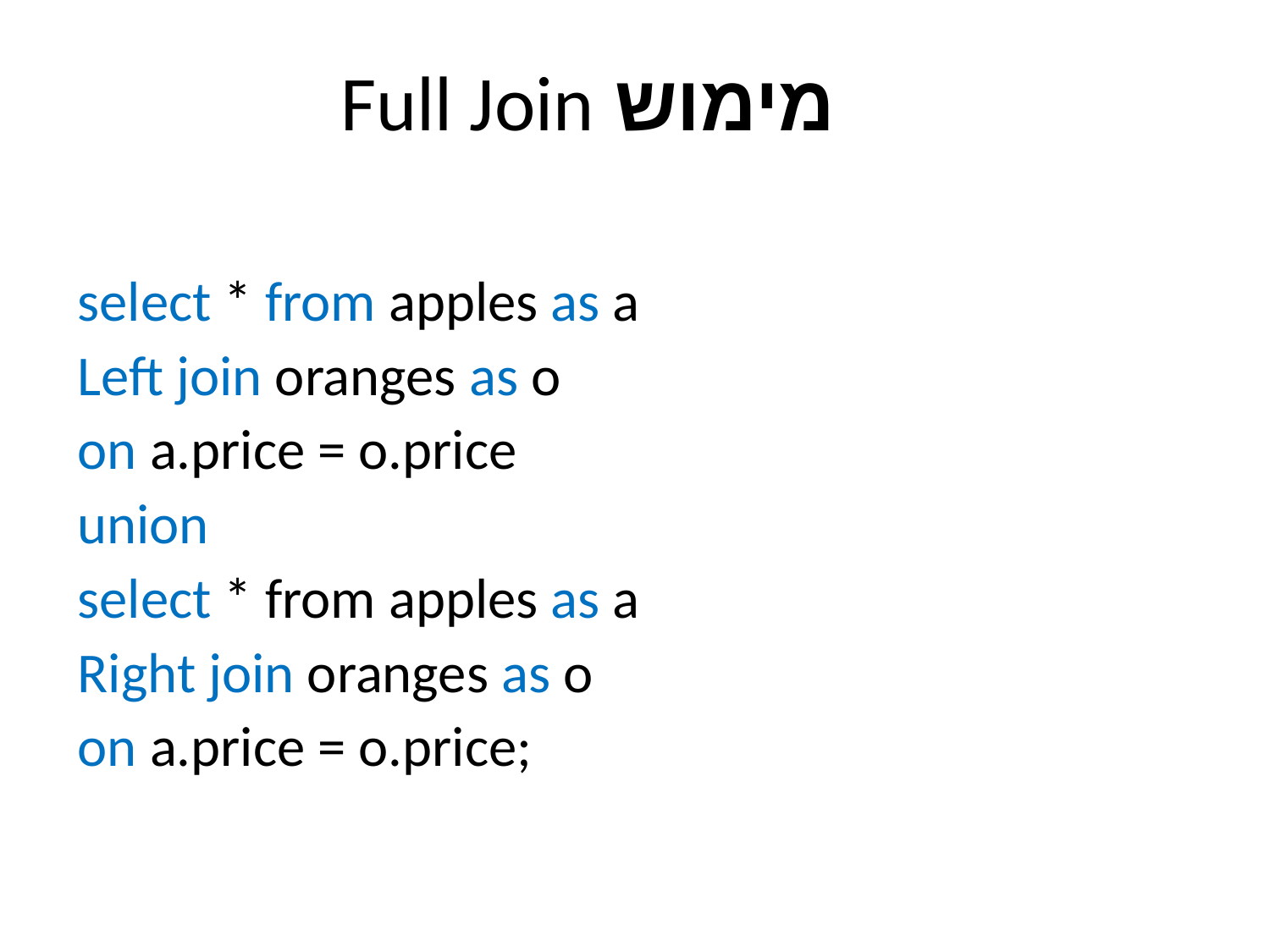

# מימוש Full Join
select * from apples as a
Left join oranges as o
on a.price = o.price
union
select * from apples as a
Right join oranges as o
on a.price = o.price;